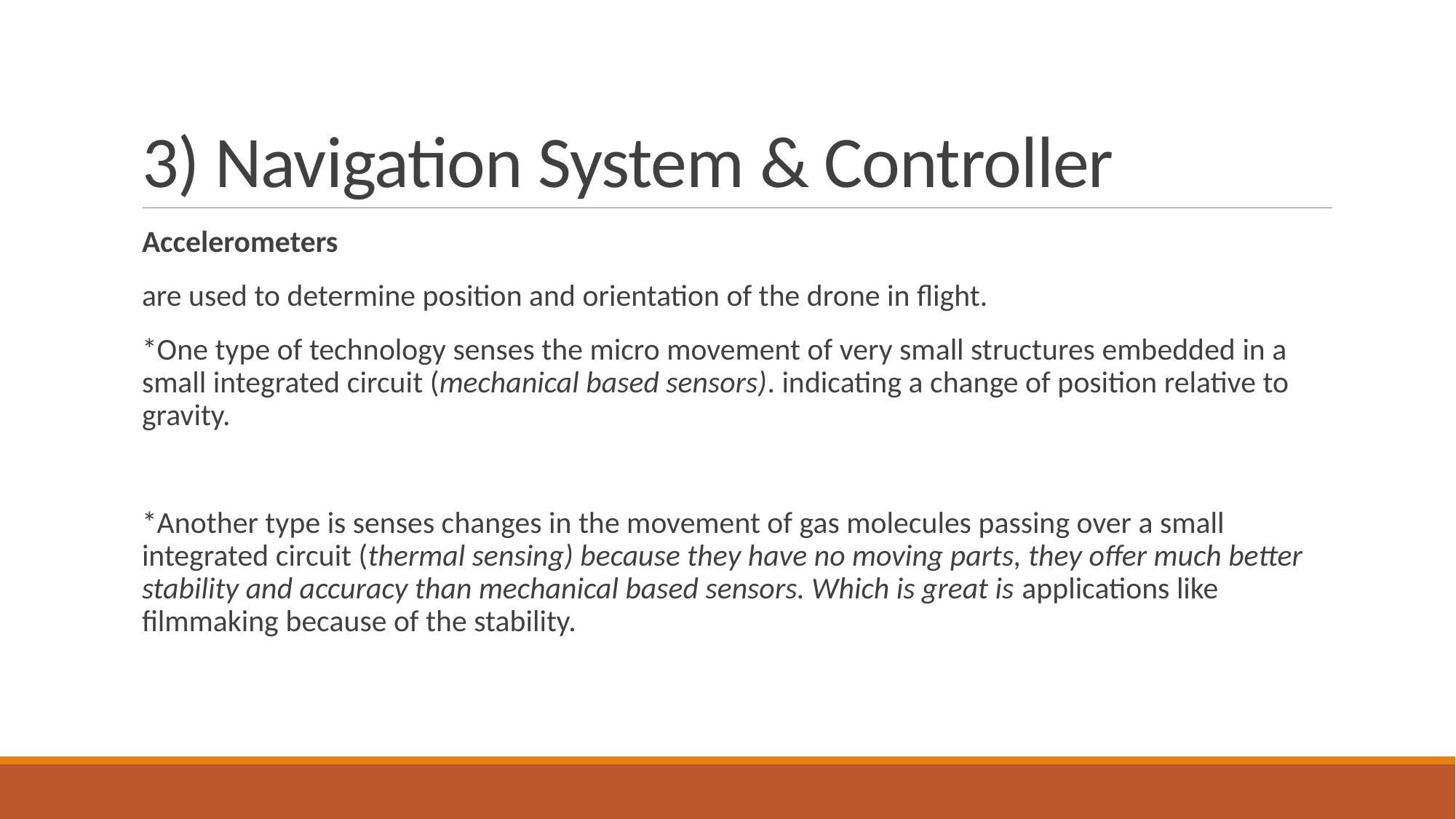

# 3) Navigation System & Controller
Accelerometers
are used to determine position and orientation of the drone in flight.
*One type of technology senses the micro movement of very small structures embedded in a small integrated circuit (mechanical based sensors). indicating a change of position relative to gravity.

*Another type is senses changes in the movement of gas molecules passing over a small integrated circuit (thermal sensing) because they have no moving parts, they offer much better stability and accuracy than mechanical based sensors. Which is great is applications like filmmaking because of the stability.